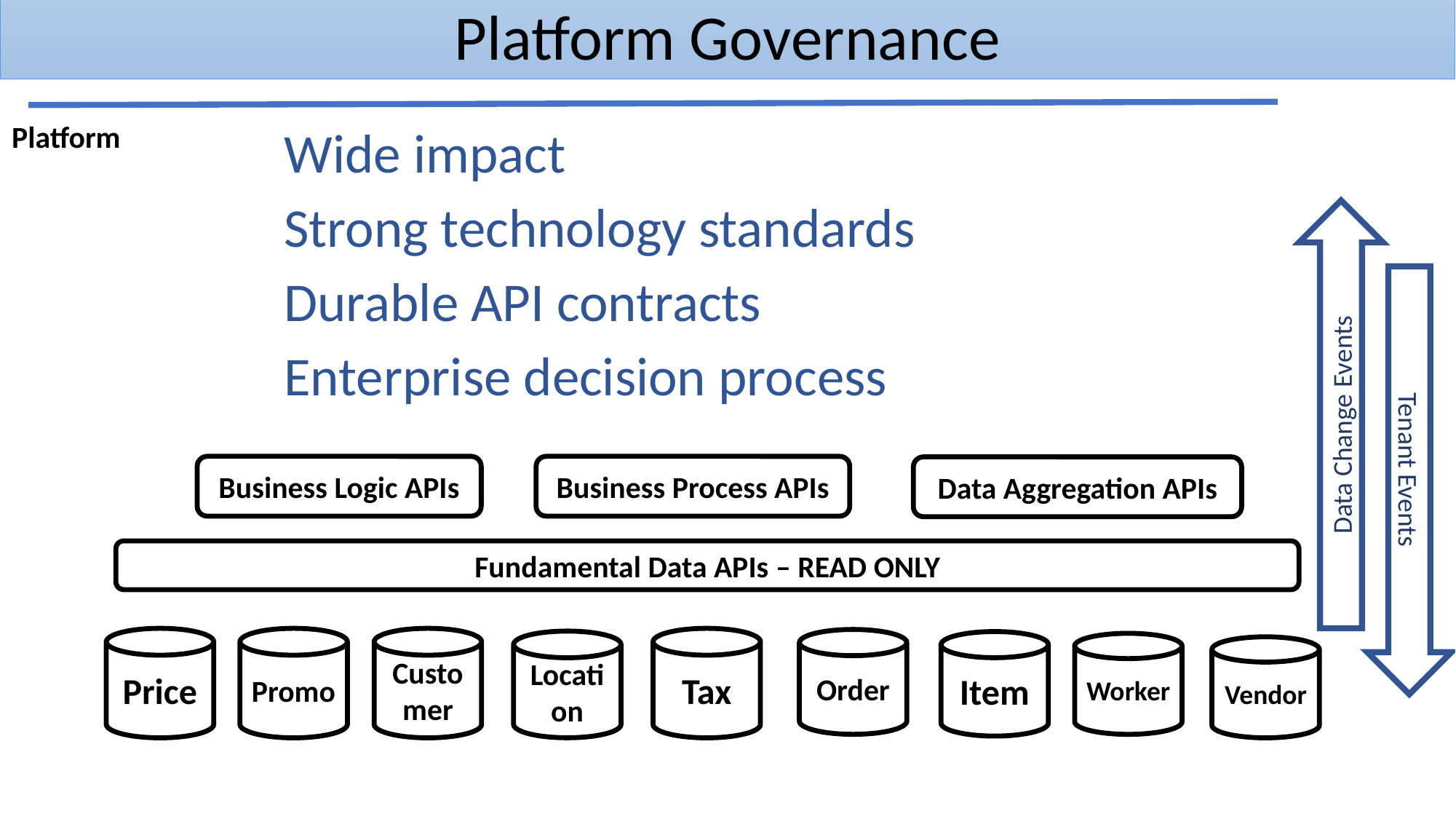

# Platform Governance
Platform
Wide impact
Strong technology standards
Durable API contracts
Enterprise decision process
Data Change Events
Tenant Events
Business Process APIs
Business Logic APIs
Data Aggregation APIs
Fundamental Data APIs – READ ONLY
Price
Promo
Customer
Tax
Order
Location
Item
Worker
Vendor